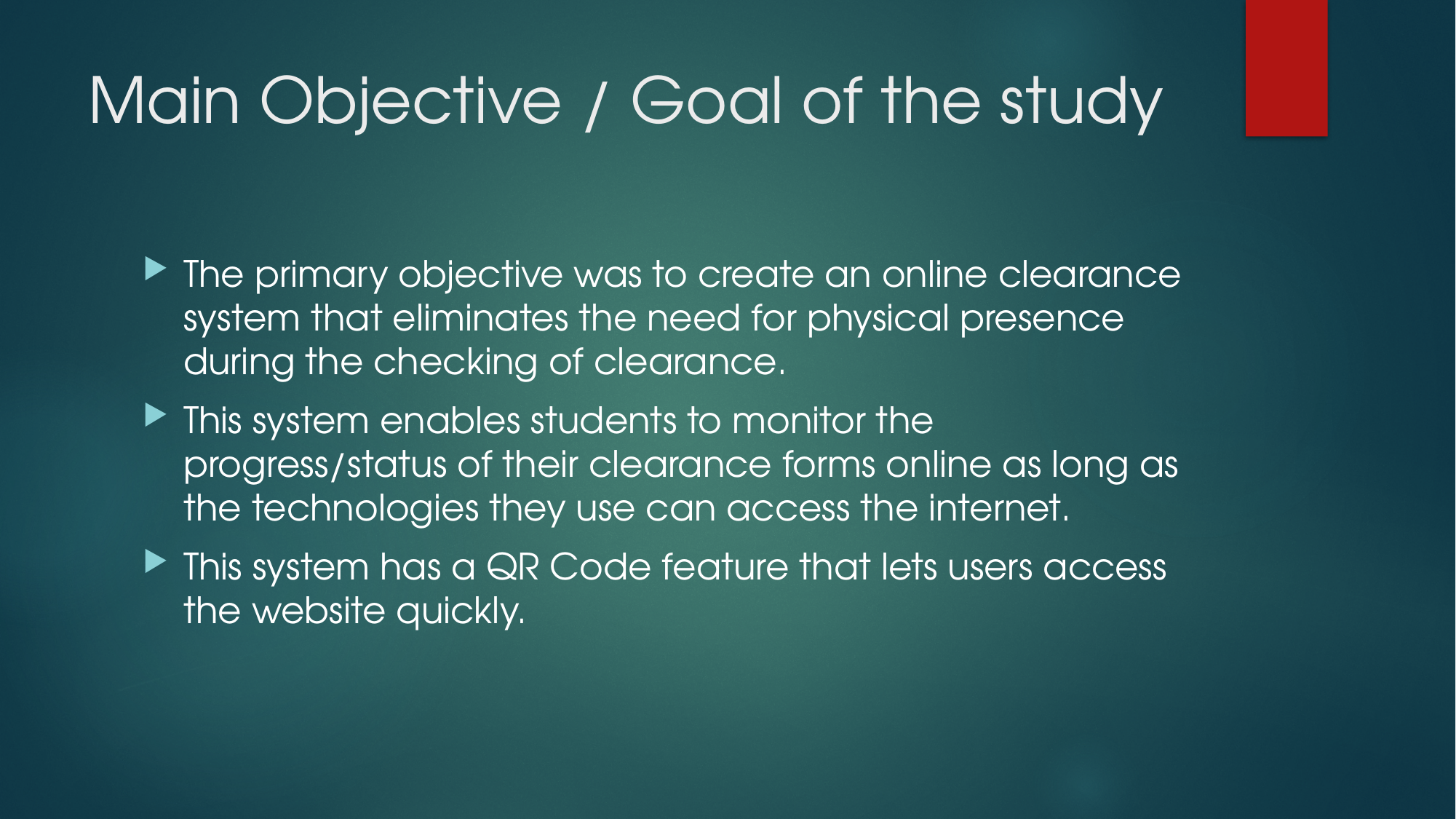

# Main Objective / Goal of the study
The primary objective was to create an online clearance system that eliminates the need for physical presence during the checking of clearance.
This system enables students to monitor the progress/status of their clearance forms online as long as the technologies they use can access the internet.
This system has a QR Code feature that lets users access the website quickly.